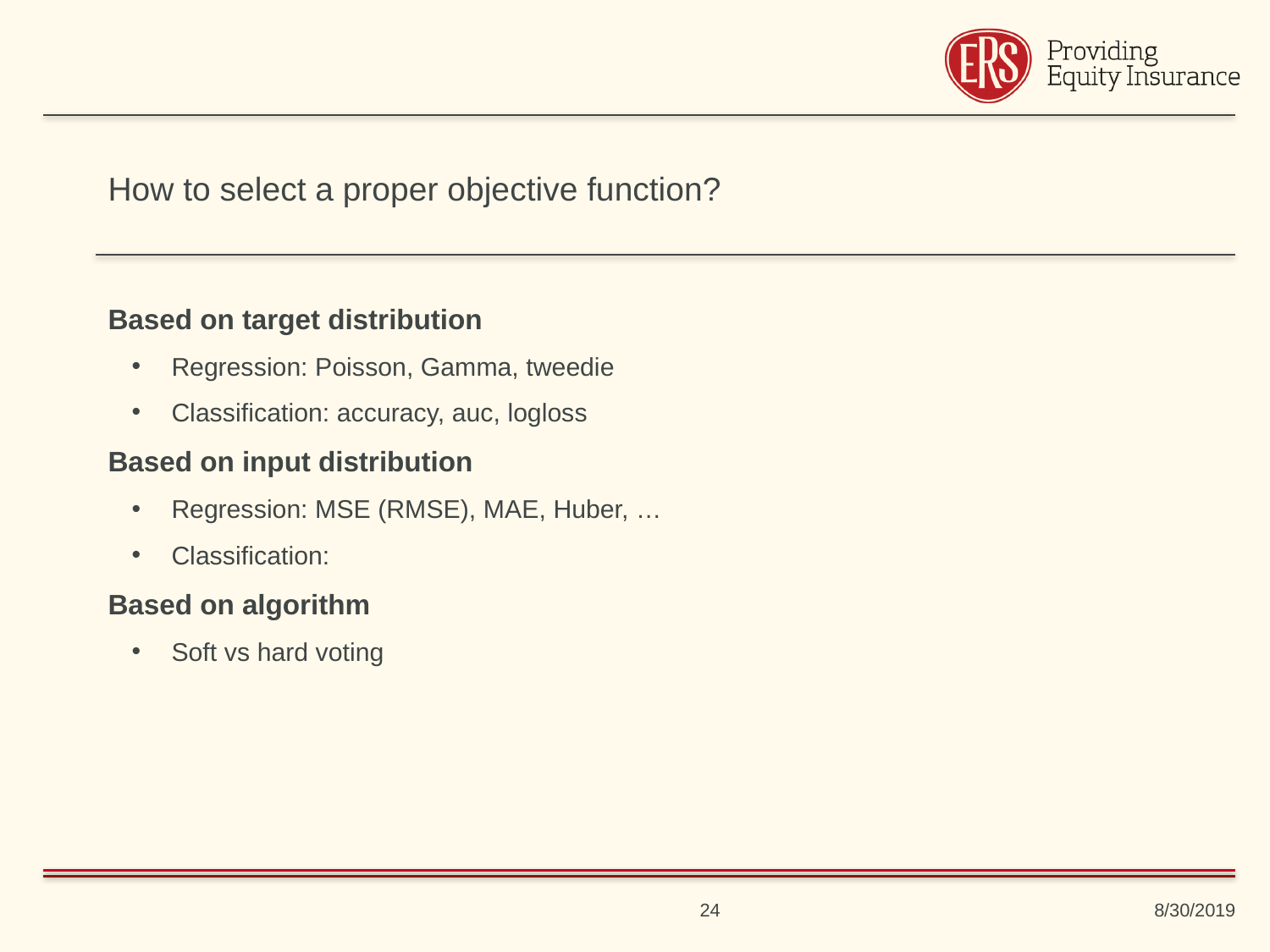

# How to select a proper objective function?
Based on target distribution
Regression: Poisson, Gamma, tweedie
Classification: accuracy, auc, logloss
Based on input distribution
Regression: MSE (RMSE), MAE, Huber, …
Classification:
Based on algorithm
Soft vs hard voting

24
8/30/2019